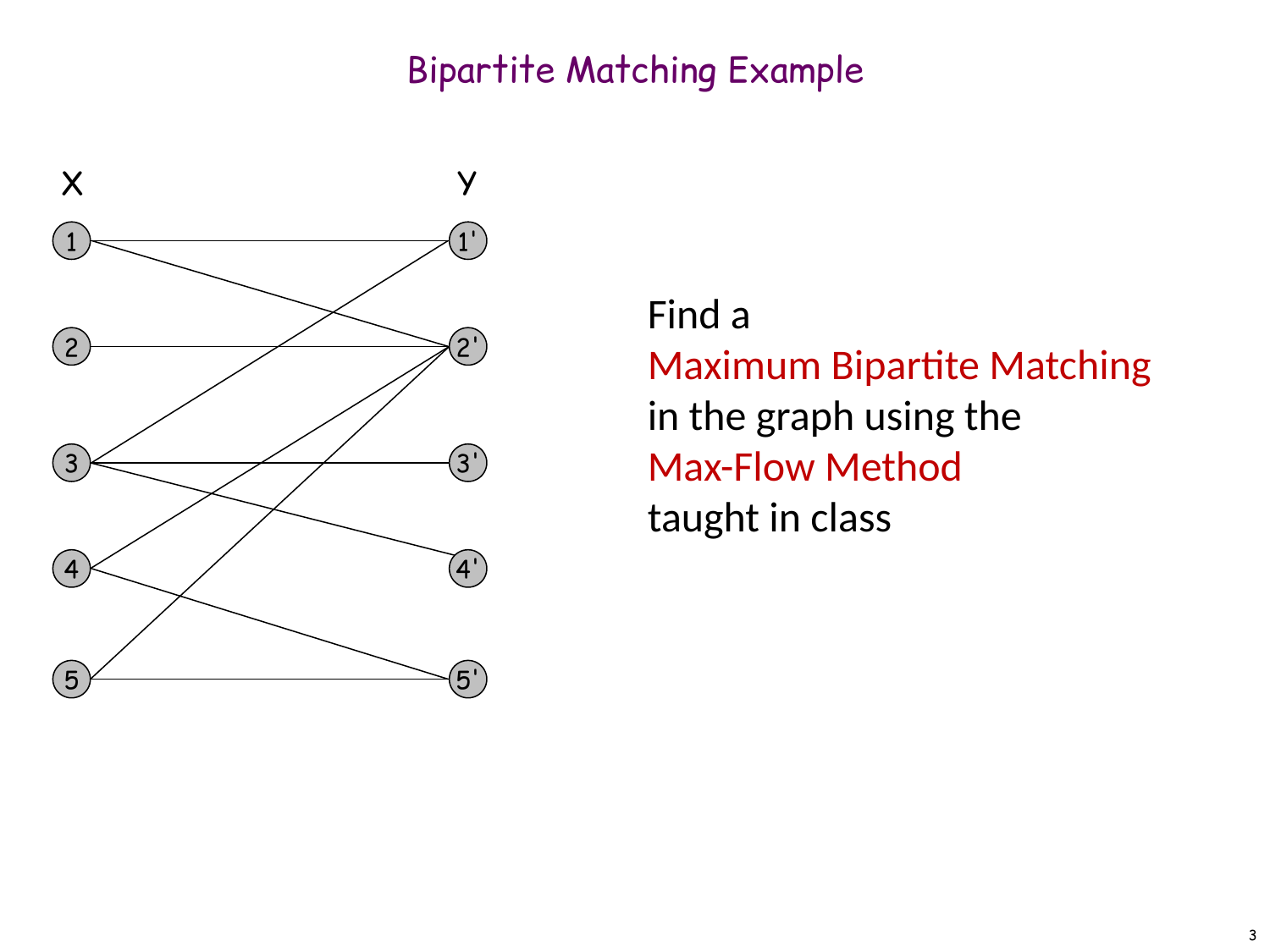

# Bipartite Matching Example
X
Y
1
1'
2
2'
3
3'
4
4'
5
5'
Find a
Maximum Bipartite Matching
in the graph using the
Max-Flow Method
taught in class
3